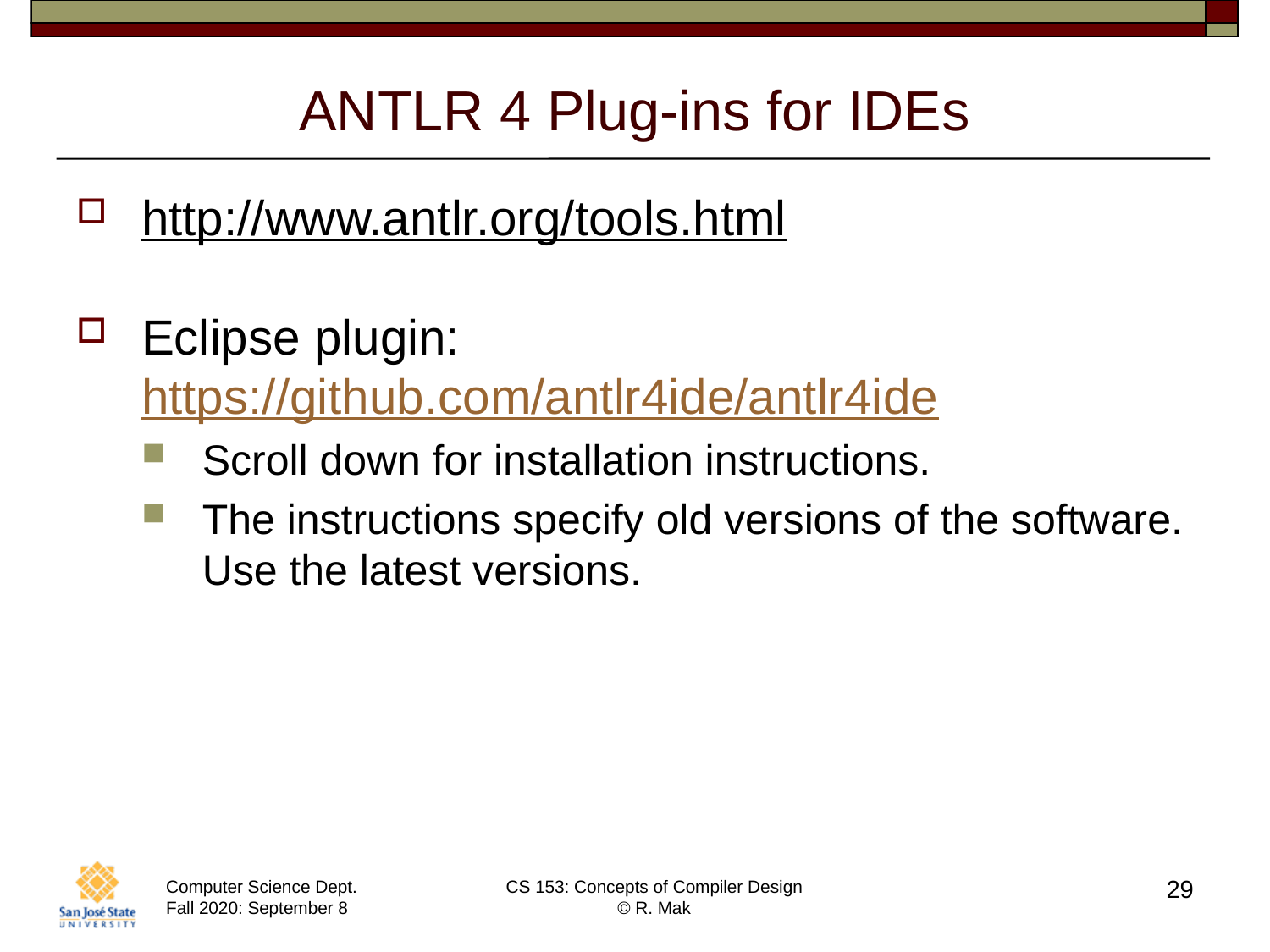

# ANTLR 4 Plug-ins for IDEs
http://www.antlr.org/tools.html

Eclipse plugin: https://github.com/antlr4ide/antlr4ide
Scroll down for installation instructions.
The instructions specify old versions of the software. Use the latest versions.
29